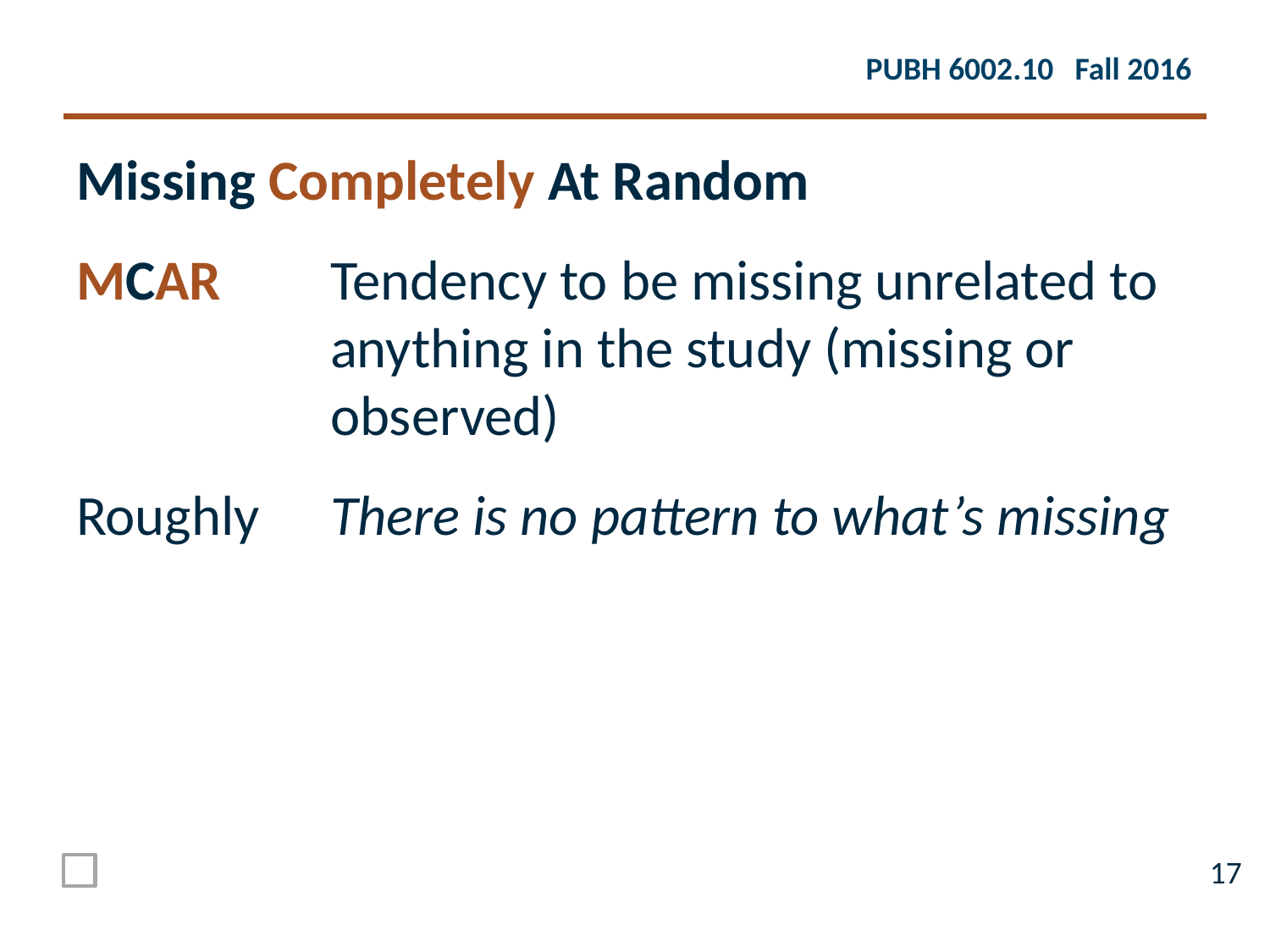

Missing Completely At Random
MCAR	Tendency to be missing unrelated to anything in the study (missing or observed)
Roughly	There is no pattern to what’s missing